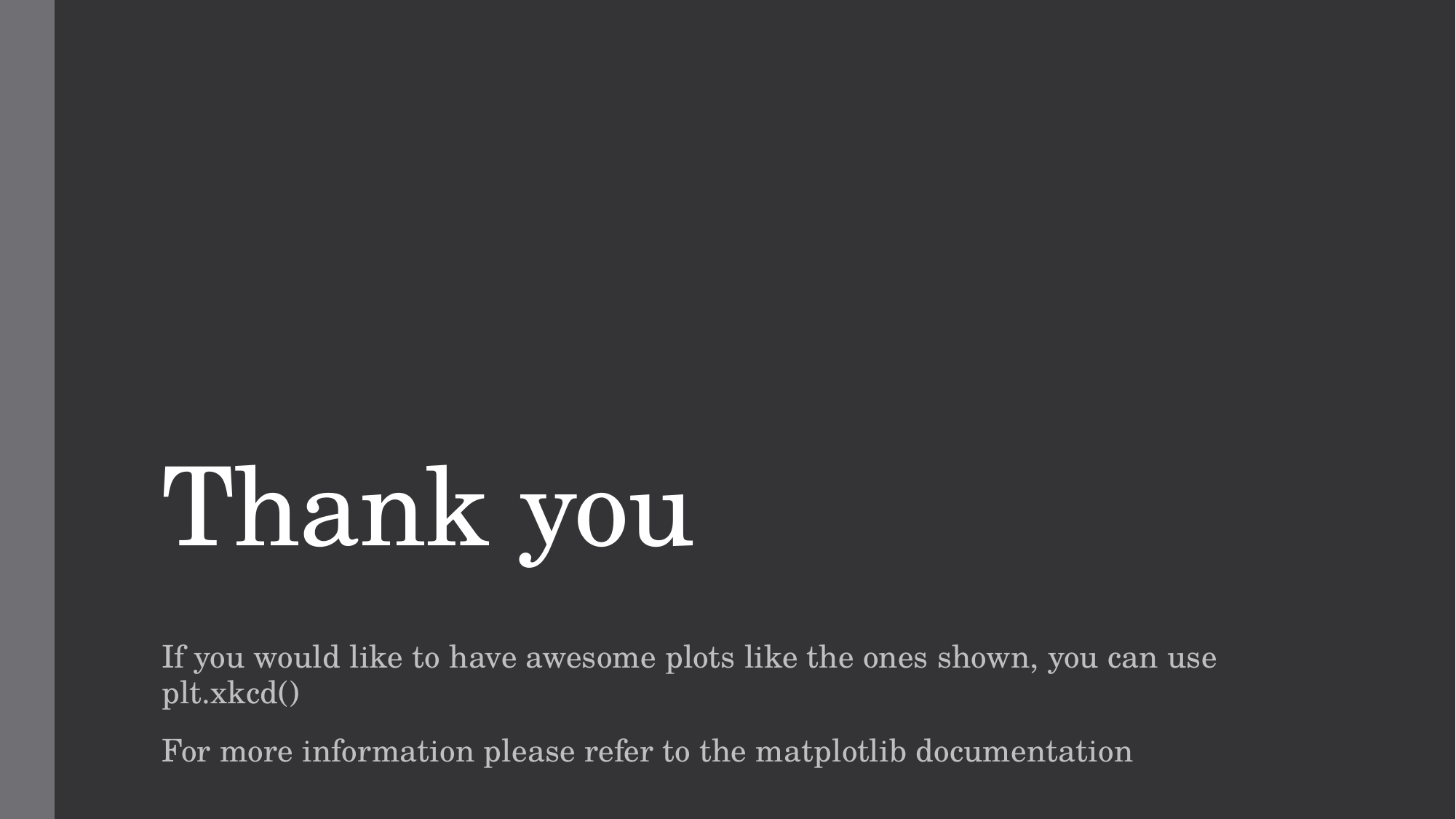

# Thank you

If you would like to have awesome plots like the ones shown, you can use plt.xkcd()
For more information please refer to the matplotlib documentation